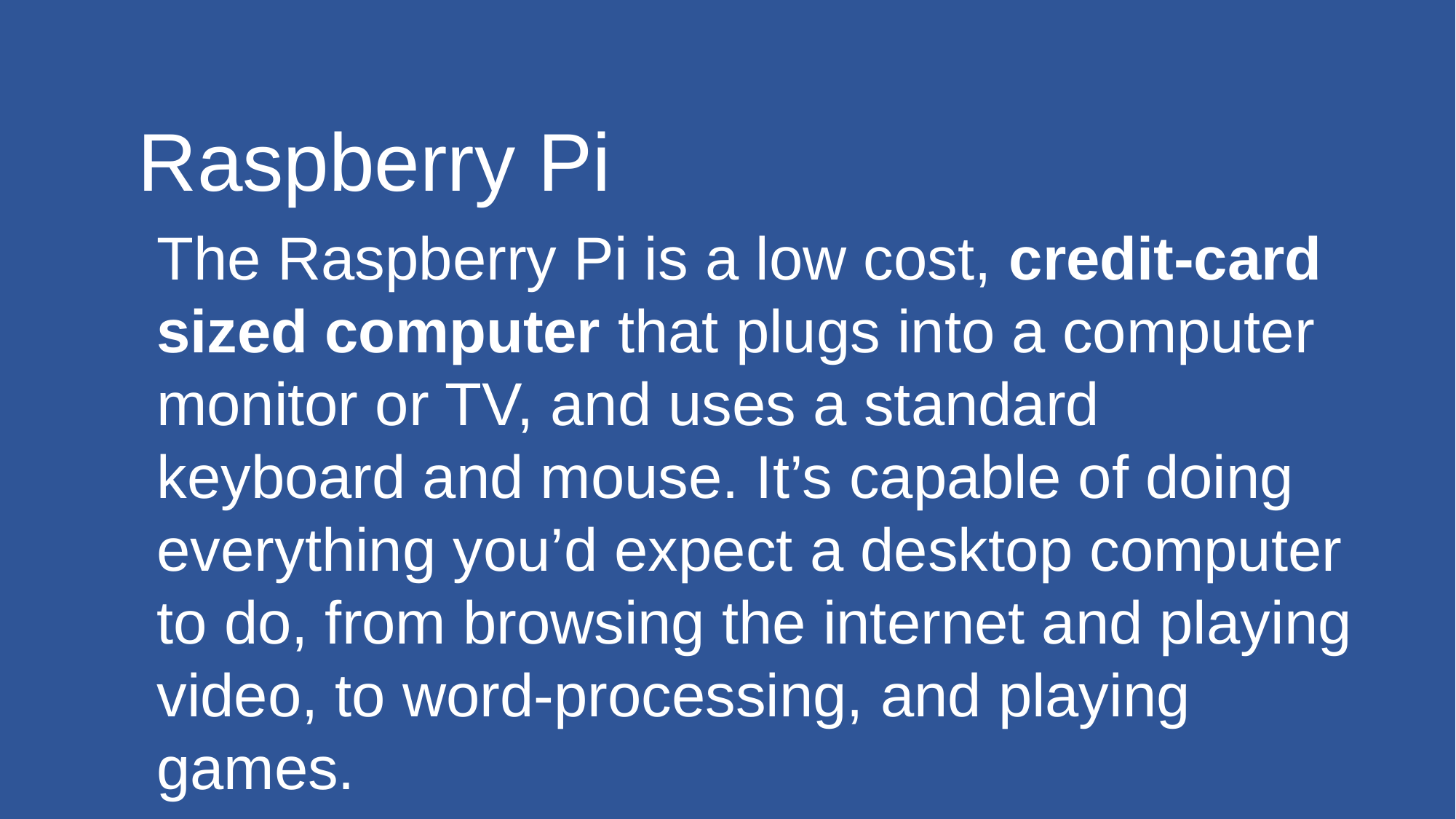

Raspberry Pi
The Raspberry Pi is a low cost, credit-card sized computer that plugs into a computer monitor or TV, and uses a standard keyboard and mouse. It’s capable of doing everything you’d expect a desktop computer to do, from browsing the internet and playing video, to word-processing, and playing games.